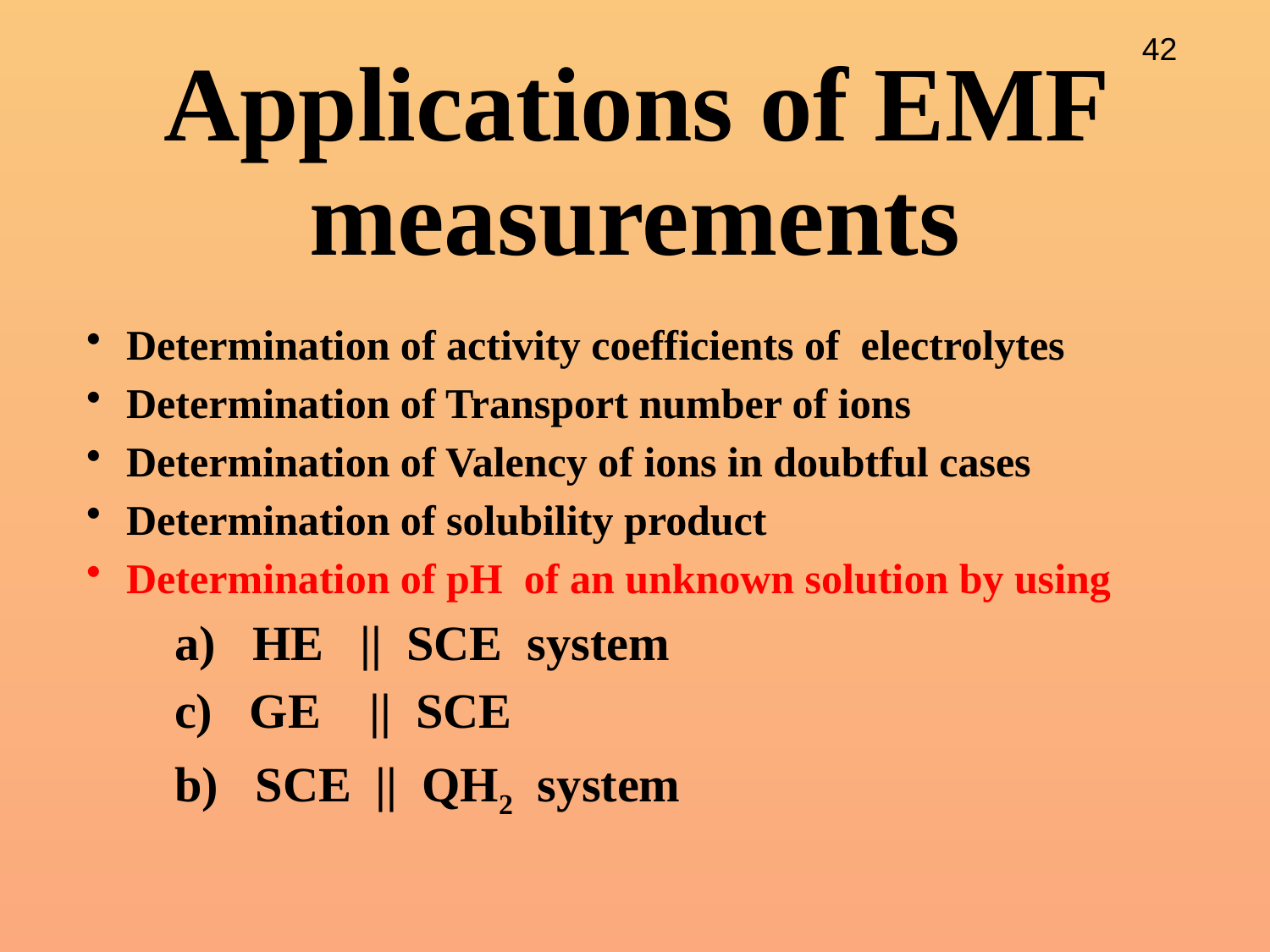

# Applications of EMF measurements

Determination of activity coefficients of  electrolytes
Determination of Transport number of ions
Determination of Valency of ions in doubtful cases
Determination of solubility product
Determination of pH  of an unknown solution by using
  a)   HE   ||  SCE  system
  c)   GE    ||  SCE
  b)   SCE  ||  QH2  system